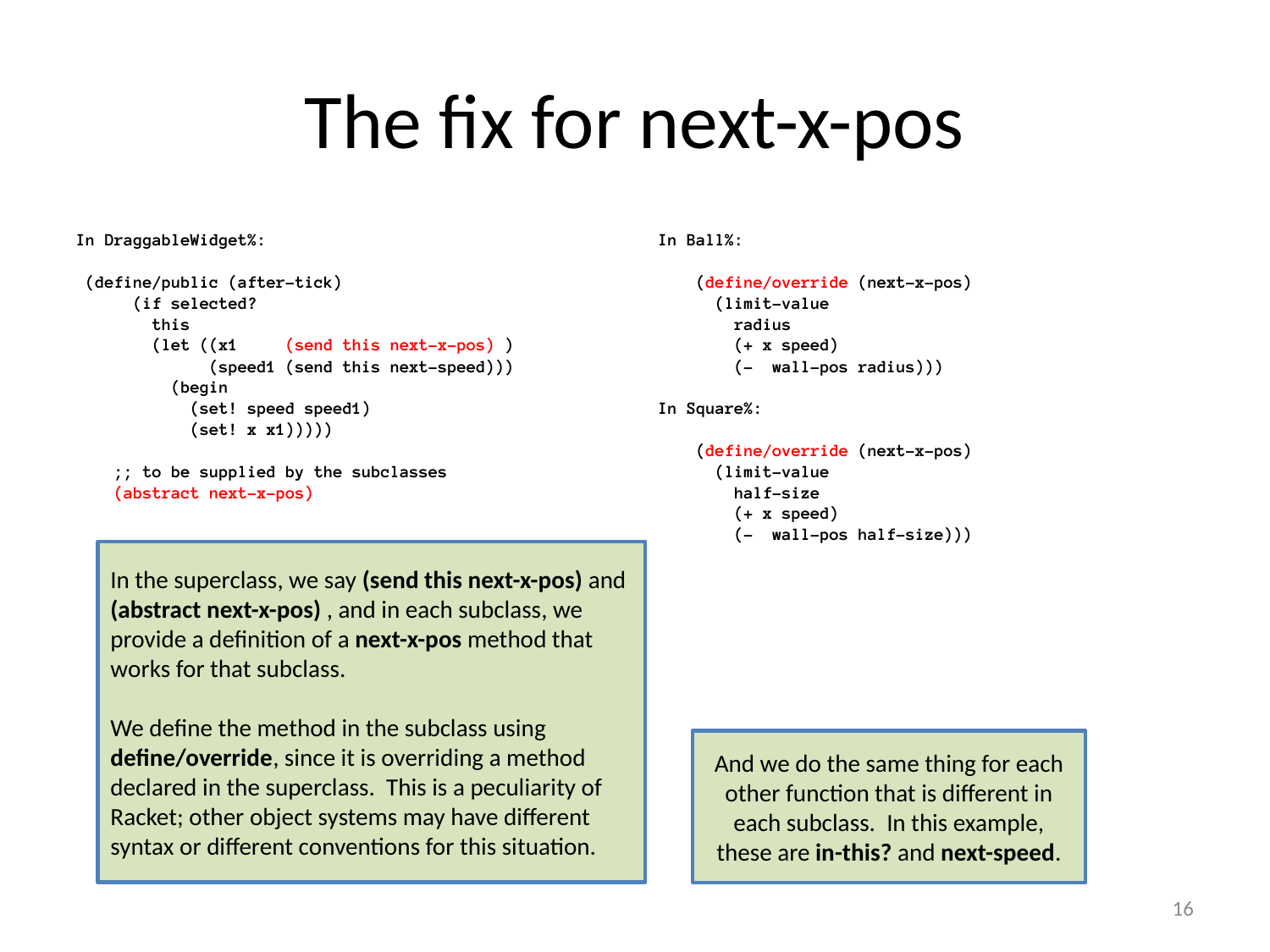

# The fix for next-x-pos
In DraggableWidget%:

 (define/public (after-tick)
      (if selected?
        this
        (let ((x1     (send this next-x-pos) )
              (speed1 (send this next-speed)))
          (begin
            (set! speed speed1)
            (set! x x1)))))

    ;; to be supplied by the subclasses
    (abstract next-x-pos)
In Ball%:

    (define/override (next-x-pos)
      (limit-value
        radius
        (+ x speed)
        (-  wall-pos radius)))

In Square%:

    (define/override (next-x-pos)
      (limit-value
        half-size
        (+ x speed)
        (-  wall-pos half-size)))
In the superclass, we say (send this next-x-pos) and (abstract next-x-pos) , and in each subclass, we provide a definition of a next-x-pos method that works for that subclass.

We define the method in the subclass using define/override, since it is overriding a method declared in the superclass.  This is a peculiarity of Racket; other object systems may have different syntax or different conventions for this situation.
And we do the same thing for each other function that is different in each subclass.  In this example,
these are in-this? and next-speed.
16